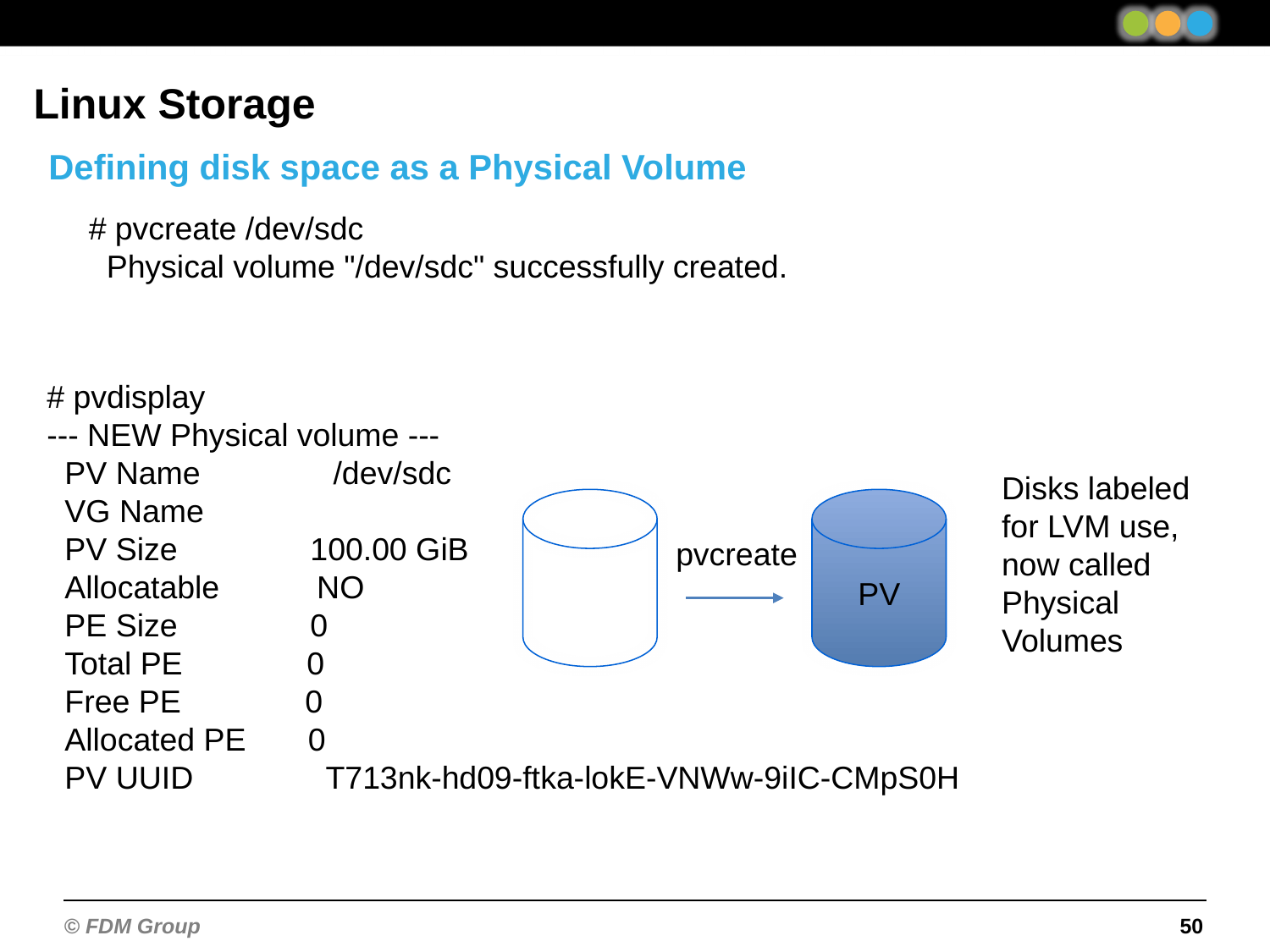

Linux Storage
Defining disk space as a Physical Volume
# pvcreate /dev/sdc
  Physical volume "/dev/sdc" successfully created.
# pvdisplay
--- NEW Physical volume ---
  PV Name               /dev/sdc
  VG Name
  PV Size               100.00 GiB
  Allocatable           NO
  PE Size               0
  Total PE              0
  Free PE              0
  Allocated PE       0
  PV UUID               T713nk-hd09-ftka-lokE-VNWw-9iIC-CMpS0H
Disks labeled for LVM use, now called
Physical Volumes

PV
pvcreate
50